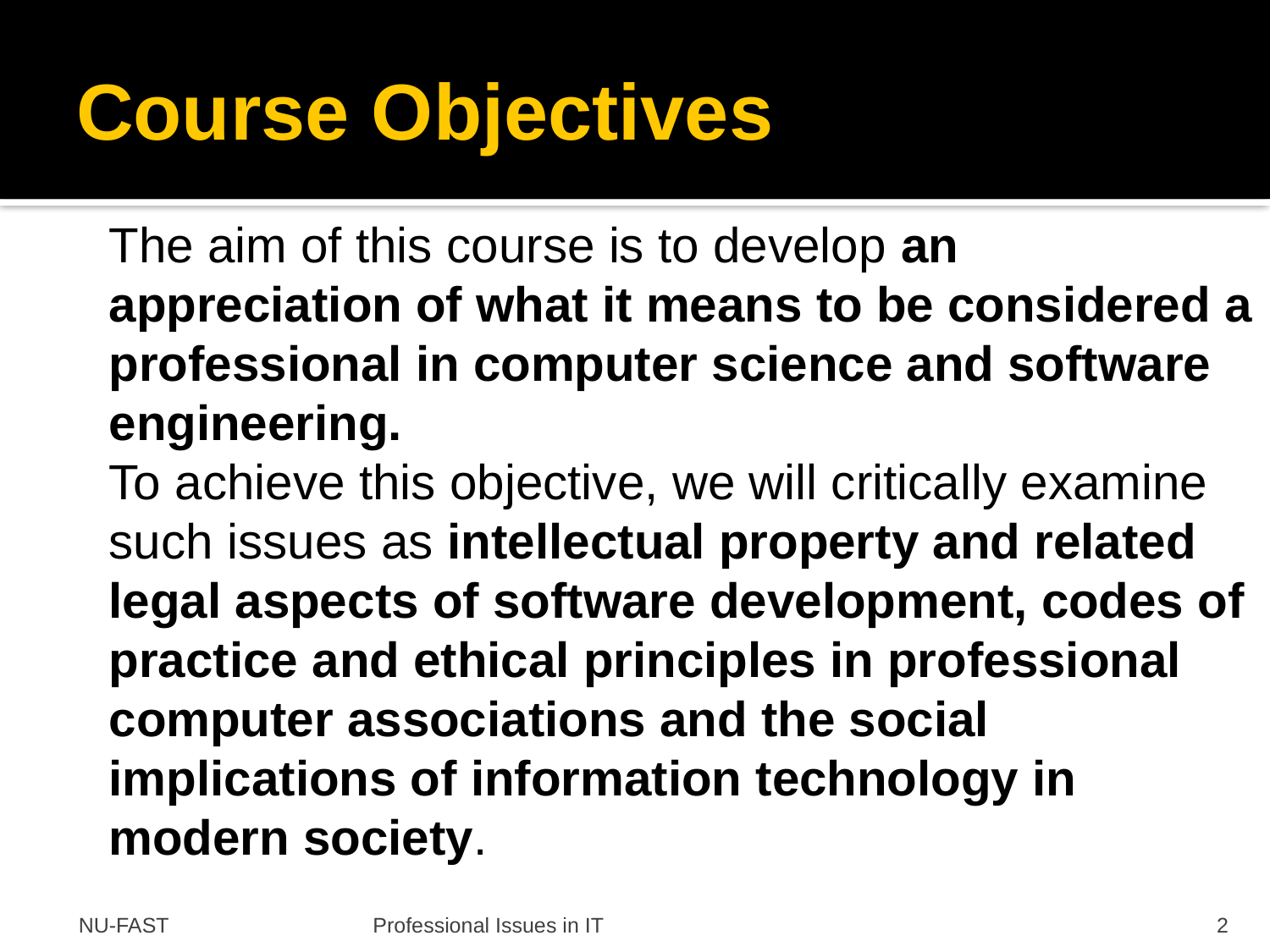

Course Objectives
	The aim of this course is to develop an appreciation of what it means to be considered a professional in computer science and software engineering.
	To achieve this objective, we will critically examine such issues as intellectual property and related legal aspects of software development, codes of practice and ethical principles in professional computer associations and the social implications of information technology in modern society.
NU-FAST
Professional Issues in IT
2